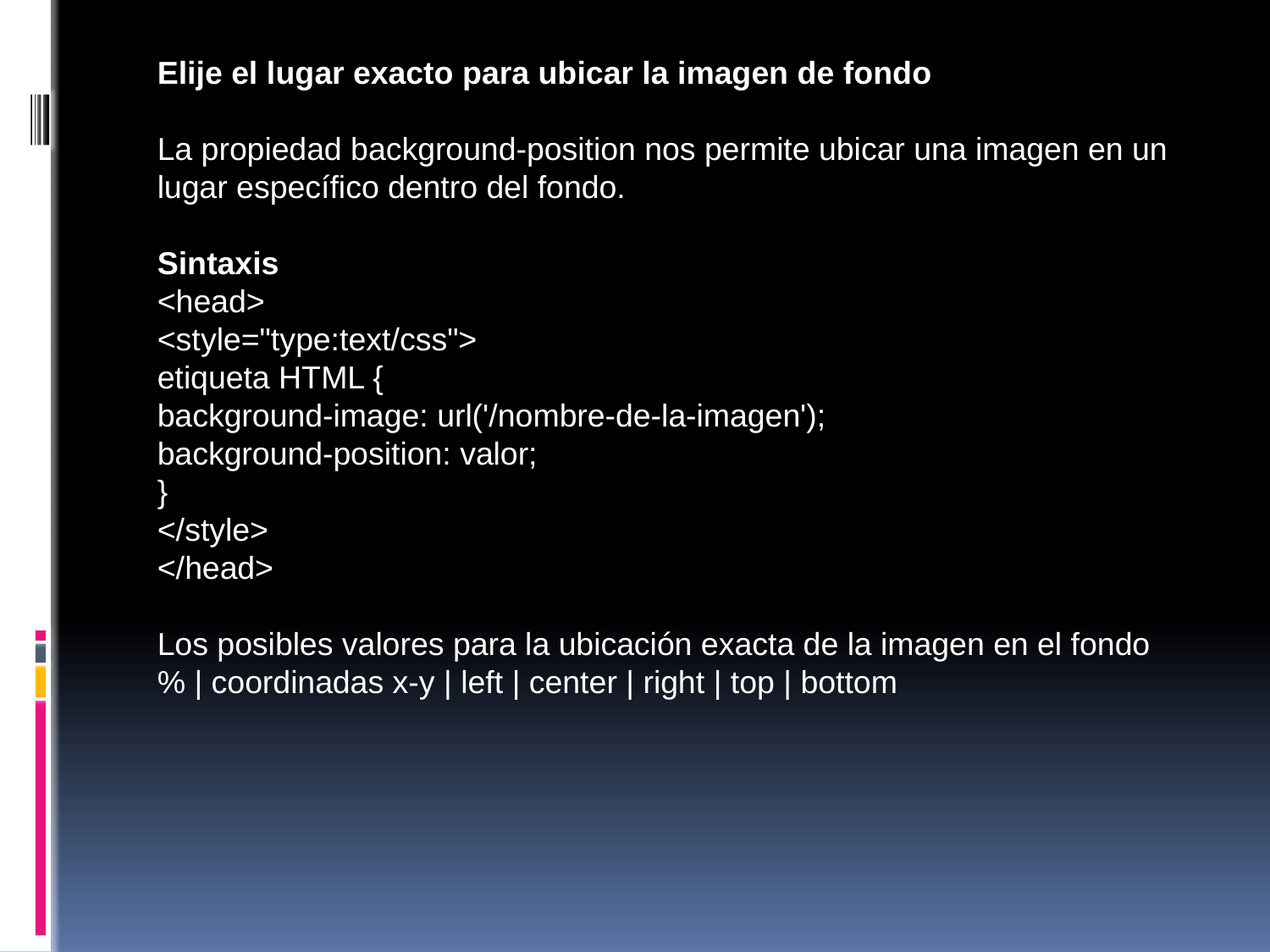

Elije el lugar exacto para ubicar la imagen de fondo

La propiedad background-position nos permite ubicar una imagen en un lugar específico dentro del fondo.

Sintaxis
<head>
<style="type:text/css">
etiqueta HTML {
background-image: url('/nombre-de-la-imagen');
background-position: valor;
}
</style>
</head>

Los posibles valores para la ubicación exacta de la imagen en el fondo
% | coordinadas x-y | left | center | right | top | bottom